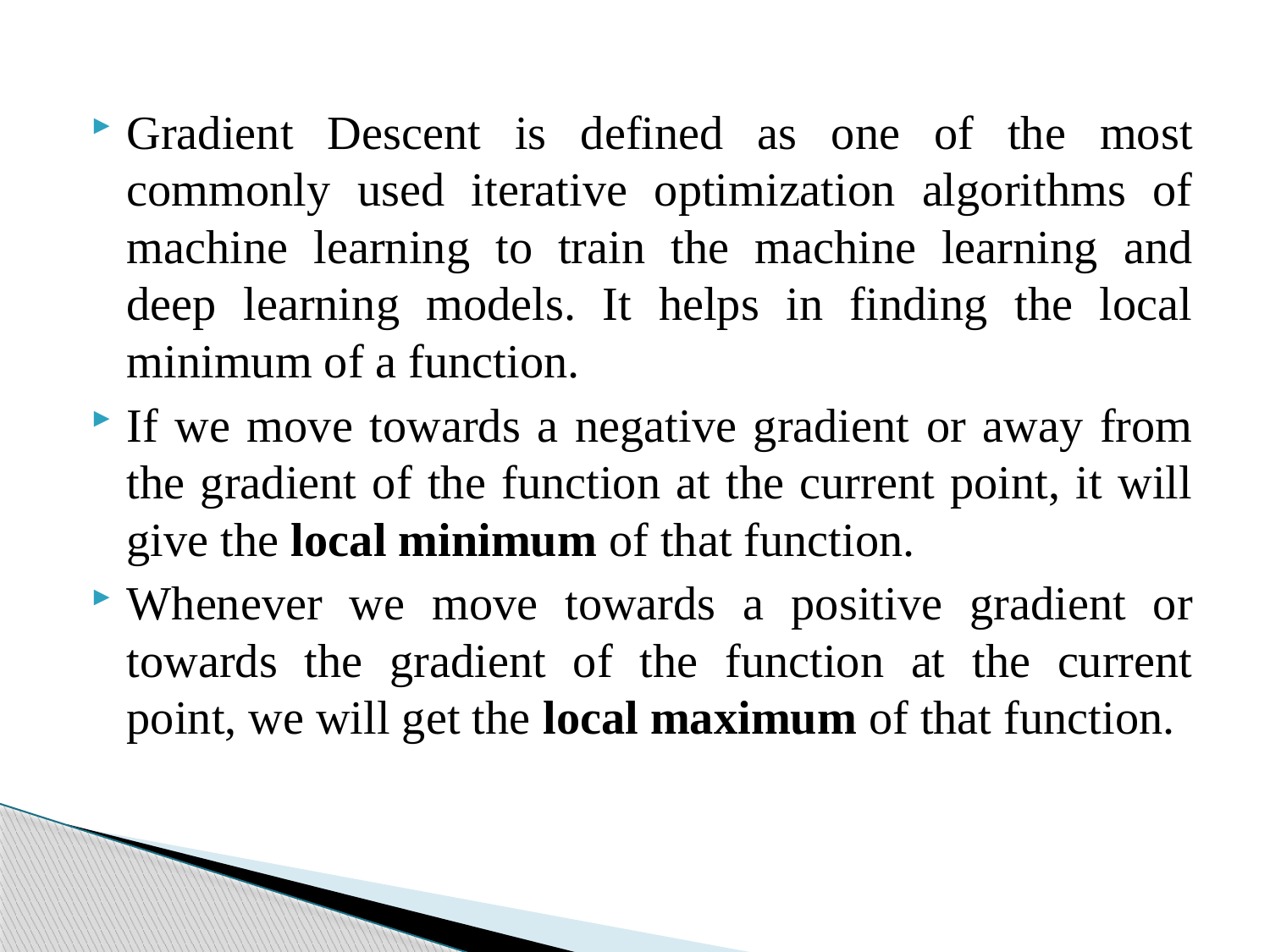

Gradient Descent is defined as one of the most commonly used iterative optimization algorithms of machine learning to train the machine learning and deep learning models. It helps in finding the local minimum of a function.
If we move towards a negative gradient or away from the gradient of the function at the current point, it will give the local minimum of that function.
Whenever we move towards a positive gradient or towards the gradient of the function at the current point, we will get the local maximum of that function.